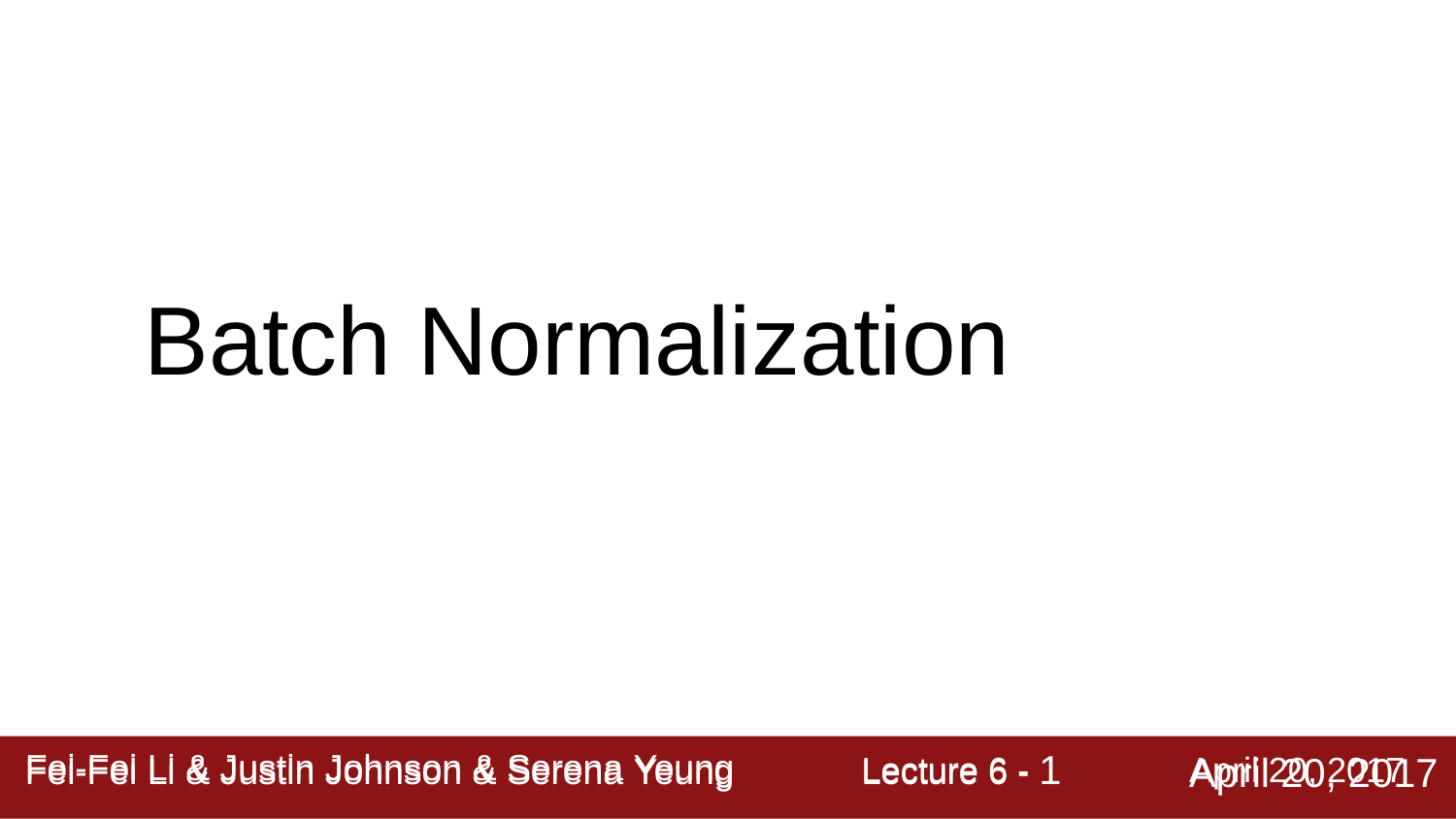

# Batch Normalization
Lecture 6 - 1
April 20, 2017
Fei-Fei Li & Justin Johnson & Serena Yeung
Fei-Fei Li & Justin Johnson & Serena Yeung	Lecture 6 -	April 20, 2017